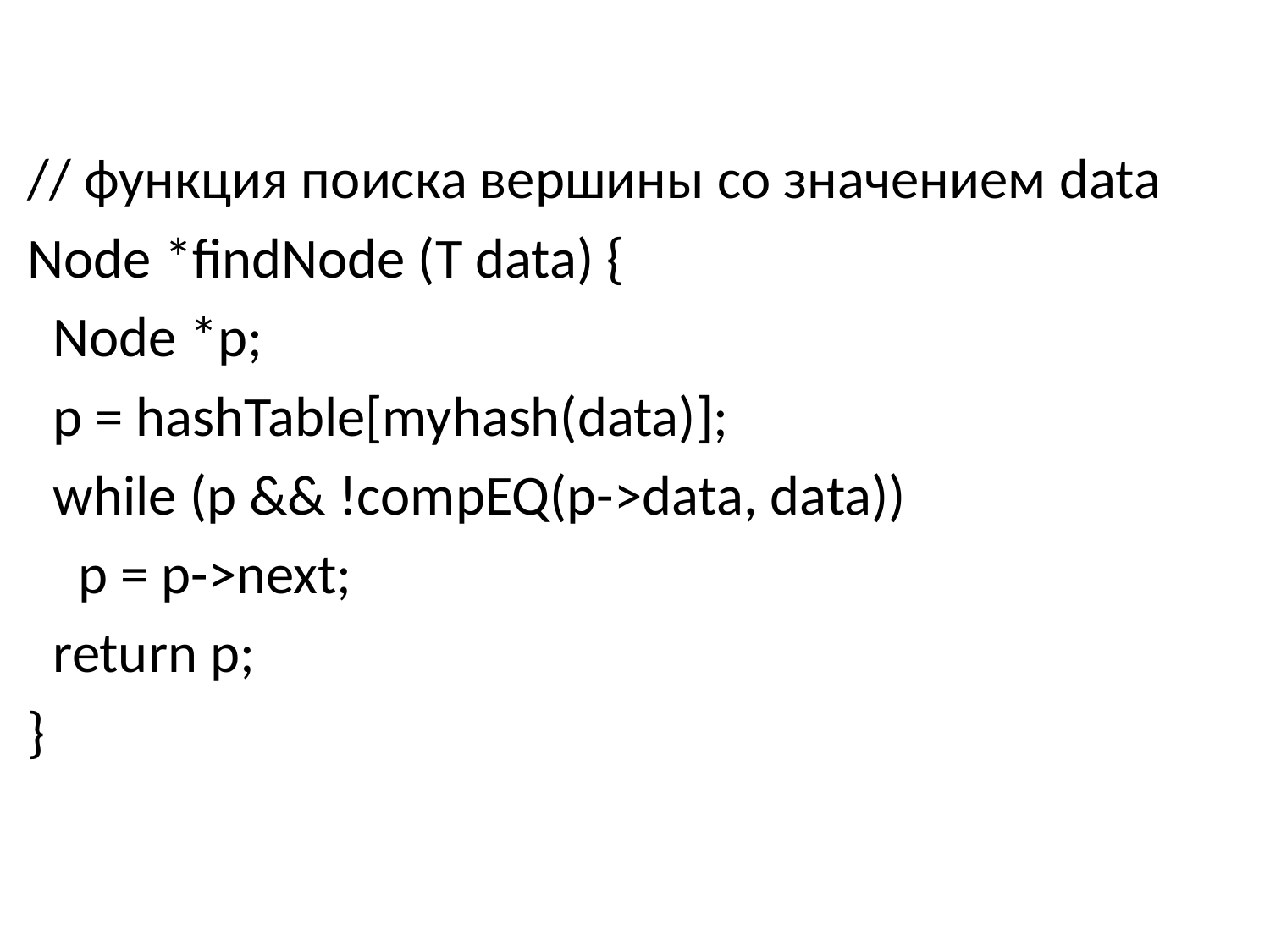

// функция поиска вершины со значением data
Node *findNode (T data) {
  Node *p;
  p = hashTable[myhash(data)];
  while (p && !compEQ(p->data, data))
    p = p->next;
  return p;
}